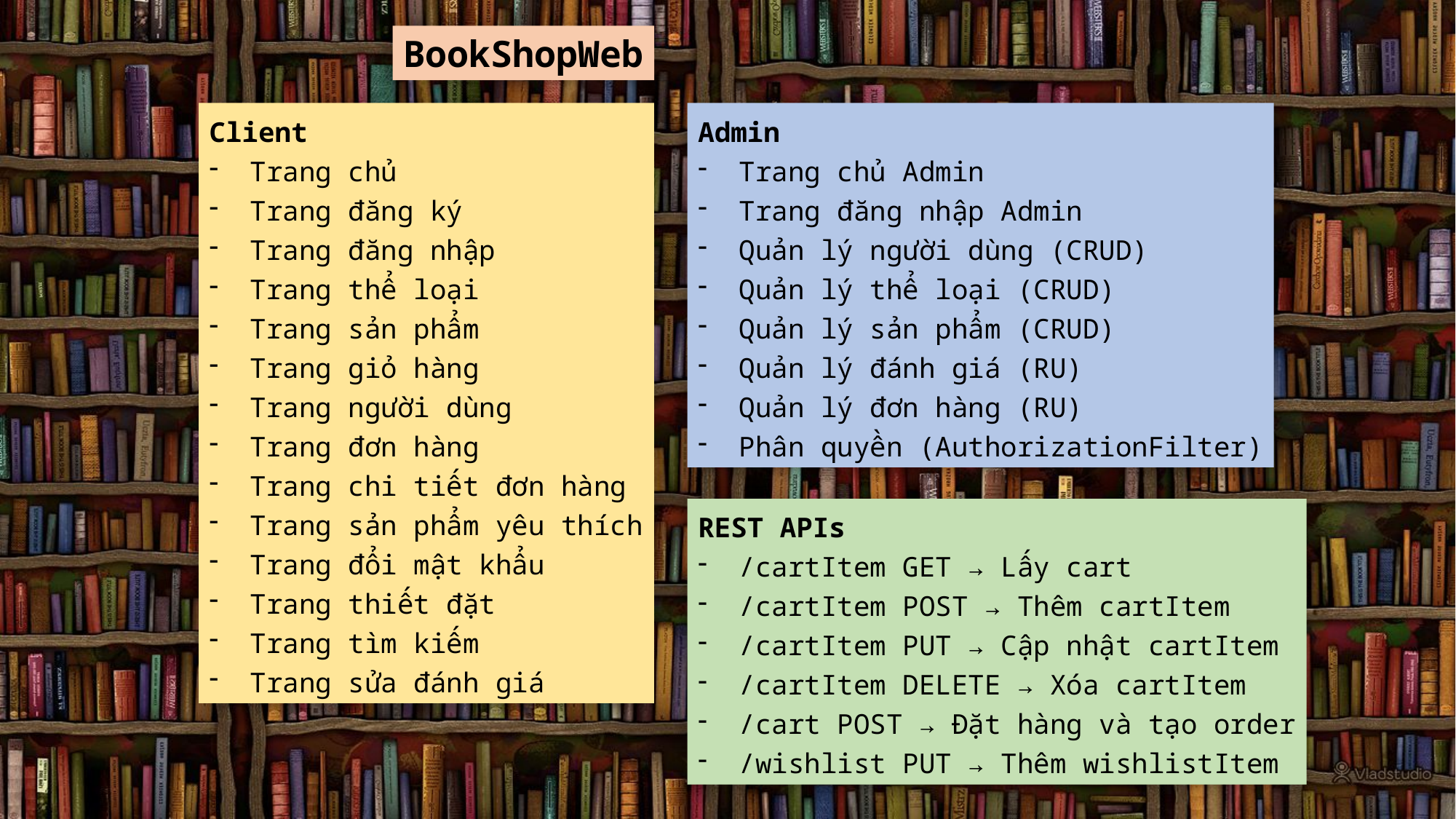

BookShopWeb
Client
Trang chủ
Trang đăng ký
Trang đăng nhập
Trang thể loại
Trang sản phẩm
Trang giỏ hàng
Trang người dùng
Trang đơn hàng
Trang chi tiết đơn hàng
Trang sản phẩm yêu thích
Trang đổi mật khẩu
Trang thiết đặt
Trang tìm kiếm
Trang sửa đánh giá
Admin
Trang chủ Admin
Trang đăng nhập Admin
Quản lý người dùng (CRUD)
Quản lý thể loại (CRUD)
Quản lý sản phẩm (CRUD)
Quản lý đánh giá (RU)
Quản lý đơn hàng (RU)
Phân quyền (AuthorizationFilter)
REST APIs
/cartItem GET → Lấy cart
/cartItem POST → Thêm cartItem
/cartItem PUT → Cập nhật cartItem
/cartItem DELETE → Xóa cartItem
/cart POST → Đặt hàng và tạo order
/wishlist PUT → Thêm wishlistItem